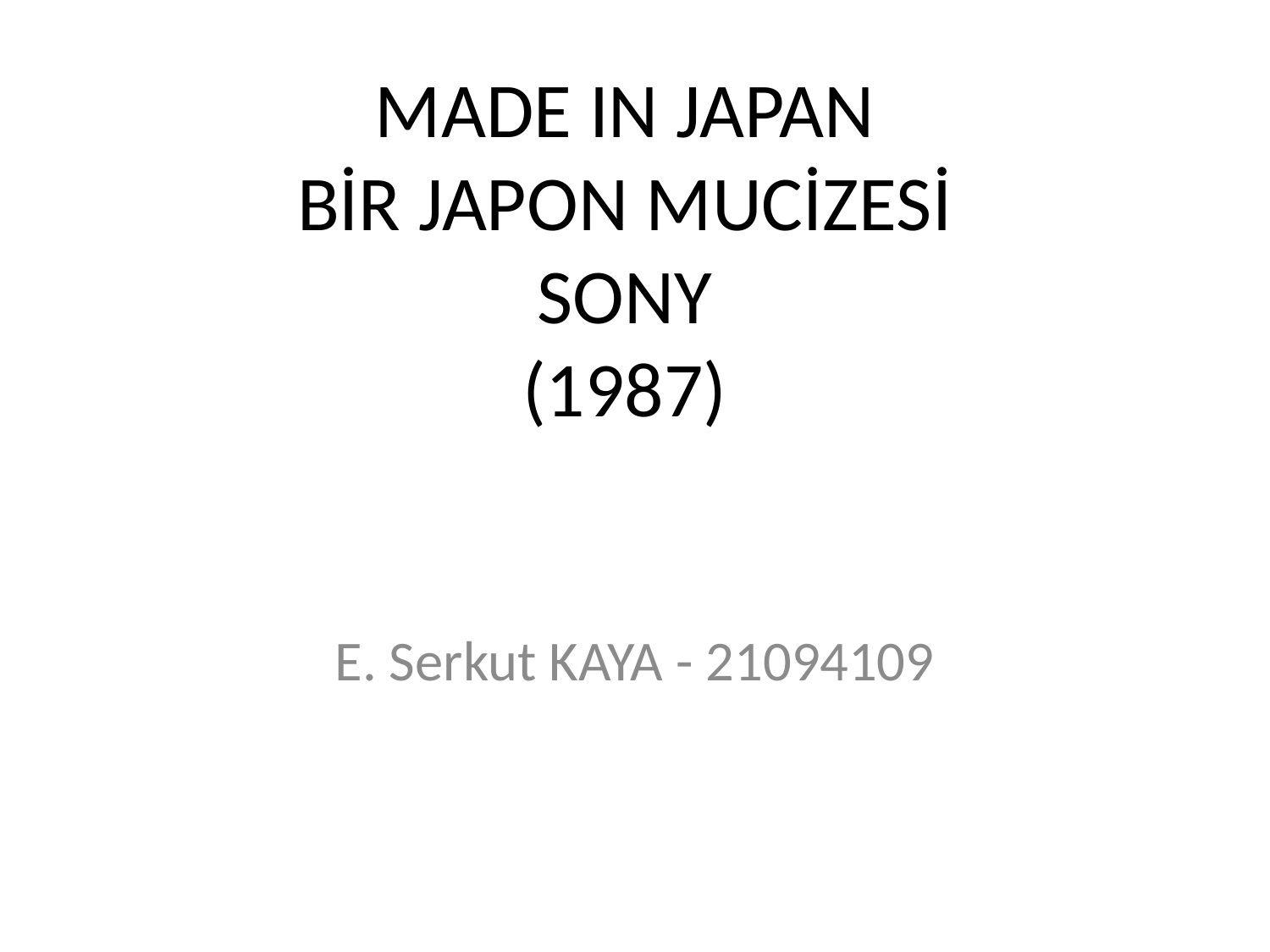

# MADE IN JAPAN BİR JAPON MUCİZESİ SONY (1987)

E. Serkut KAYA - 21094109